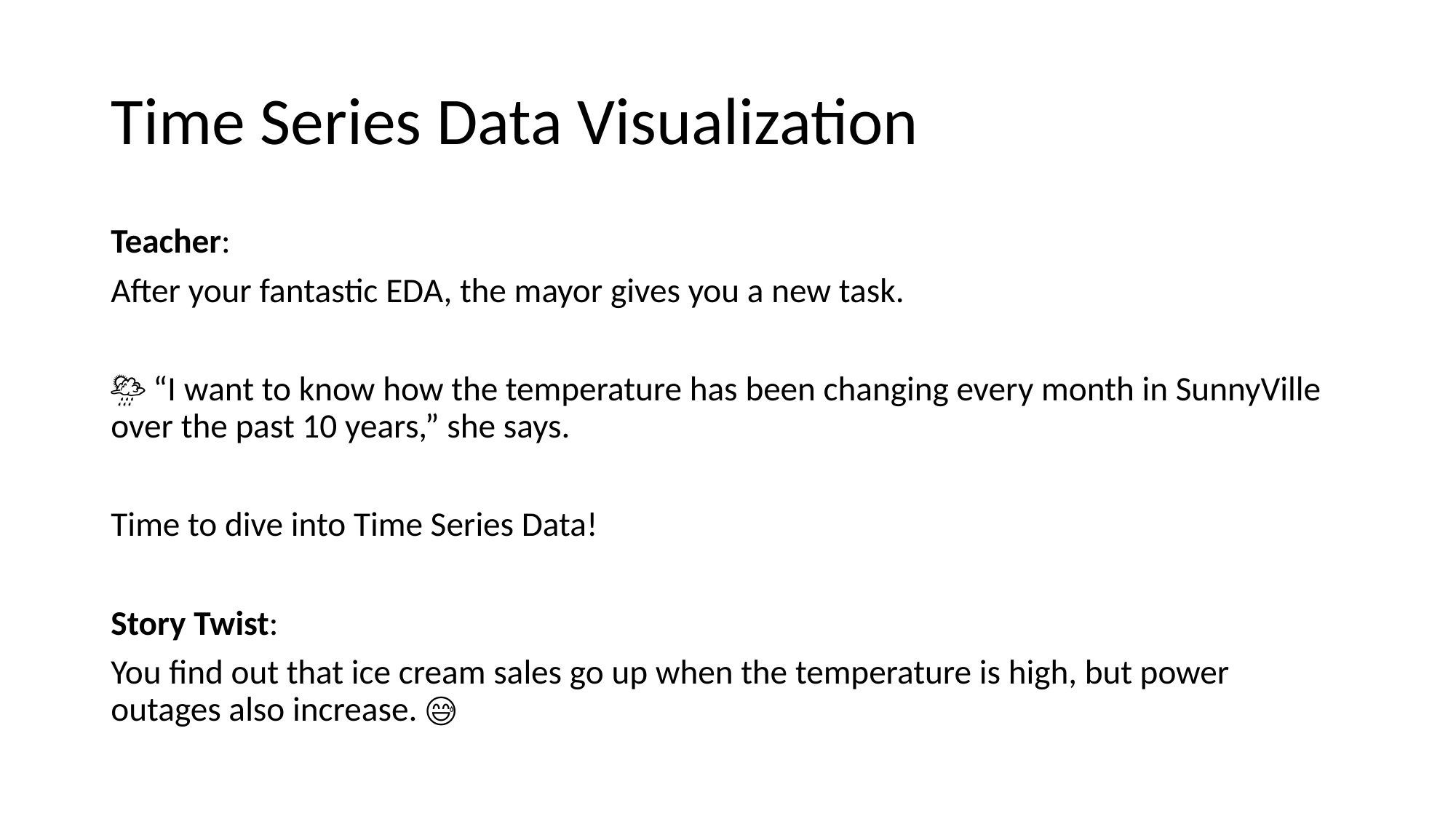

# Time Series Data Visualization
Teacher:
After your fantastic EDA, the mayor gives you a new task.

🌦 “I want to know how the temperature has been changing every month in SunnyVille over the past 10 years,” she says.

Time to dive into Time Series Data!

Story Twist:
You find out that ice cream sales go up when the temperature is high, but power outages also increase. 😅